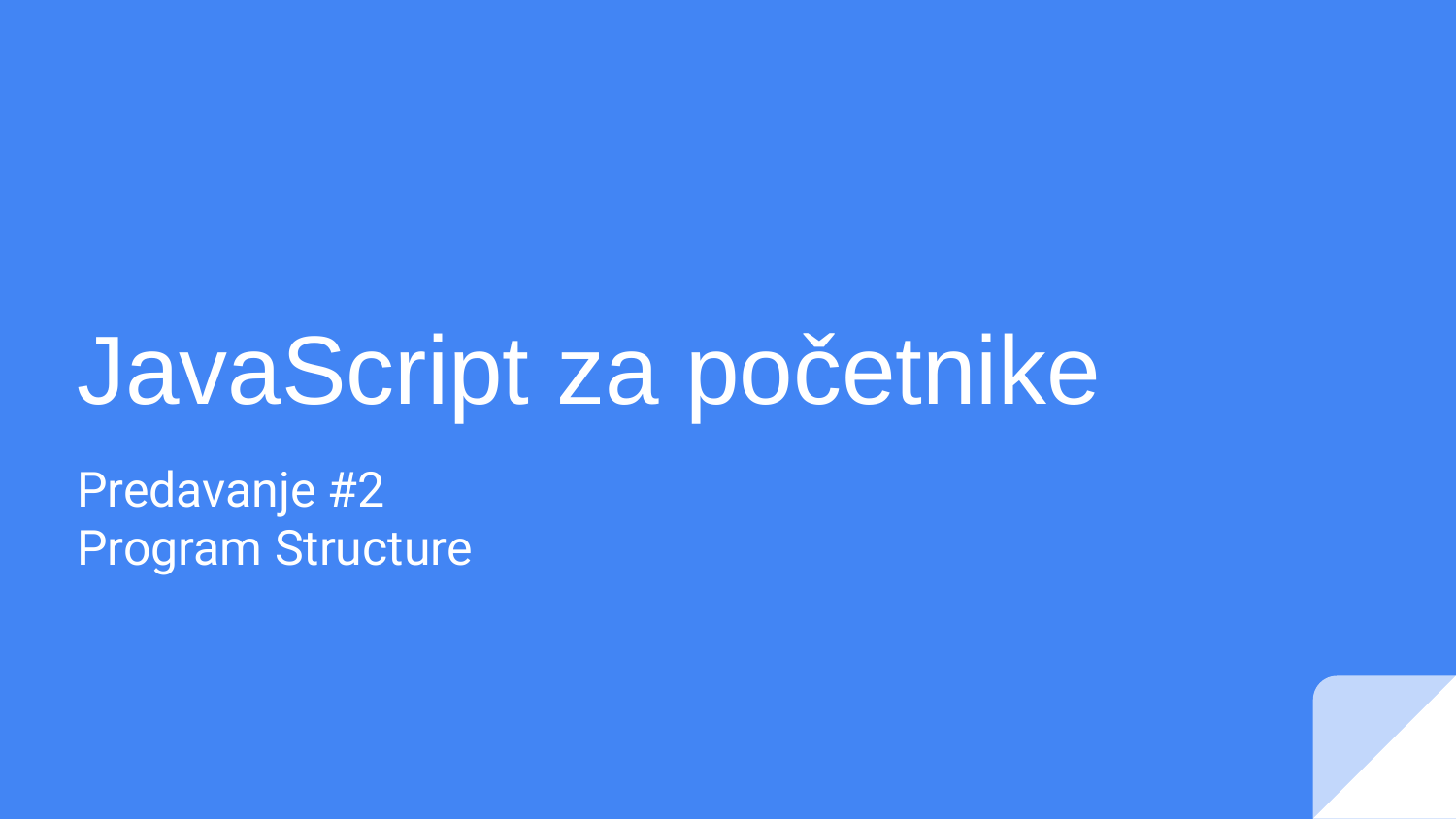

# JavaScript za početnike
Predavanje #2
Program Structure